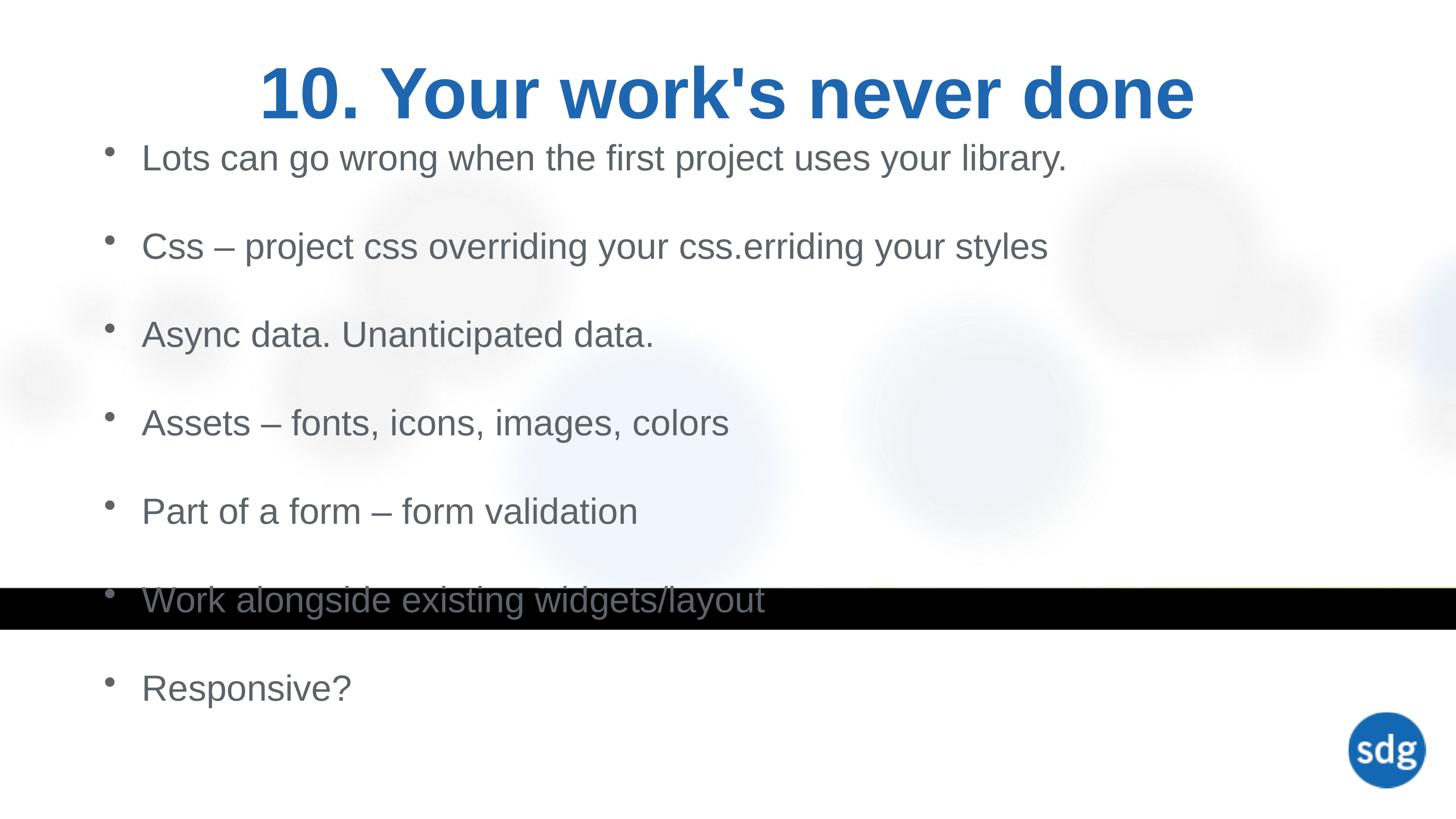

# 10. Your work's never done
Lots can go wrong when the first project uses your library.
Css – project css overriding your css.erriding your styles
Async data. Unanticipated data.
Assets – fonts, icons, images, colors
Part of a form – form validation
Work alongside existing widgets/layout
Responsive?